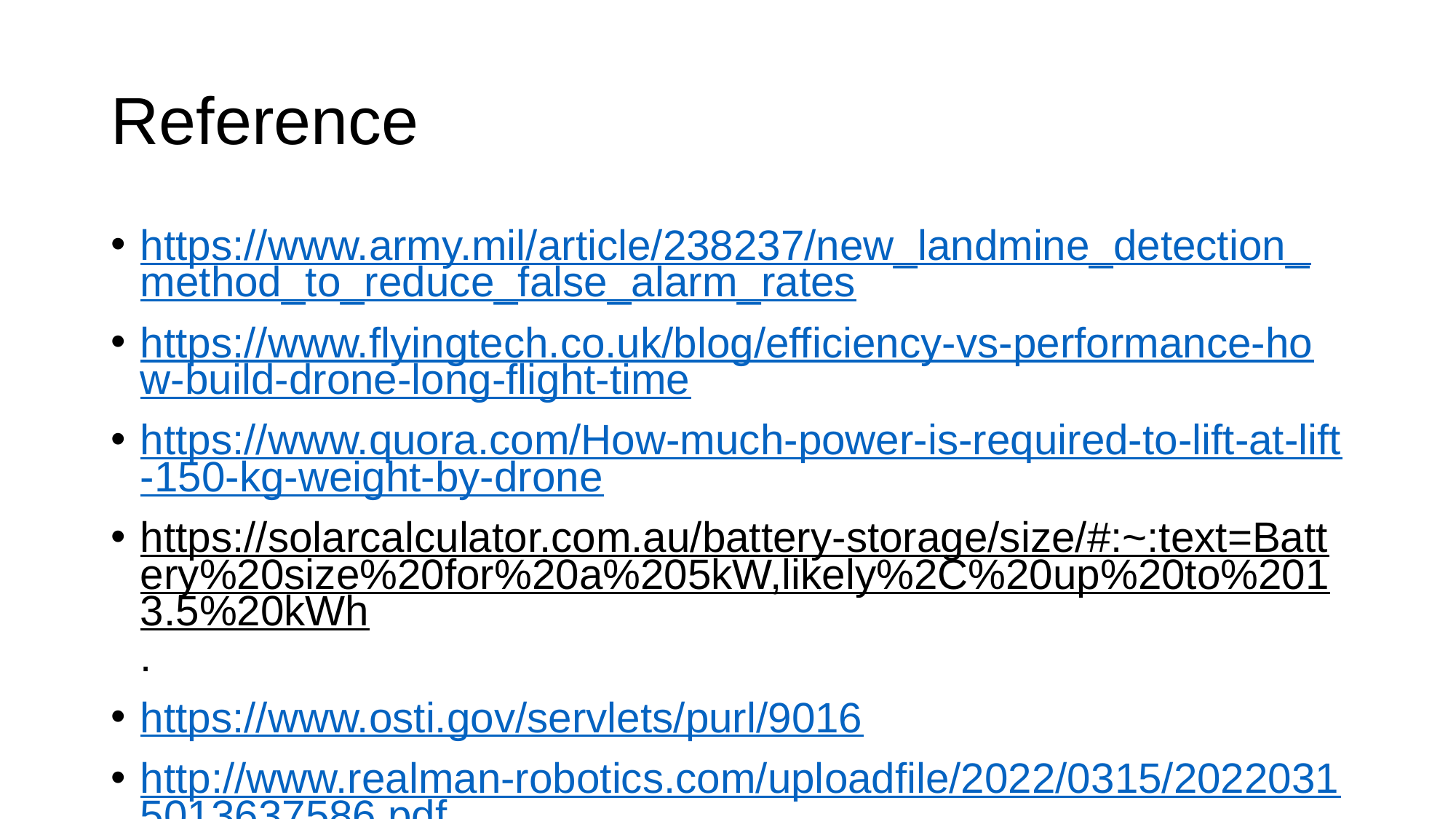

# Reference
https://www.army.mil/article/238237/new_landmine_detection_method_to_reduce_false_alarm_rates
https://www.flyingtech.co.uk/blog/efficiency-vs-performance-how-build-drone-long-flight-time
https://www.quora.com/How-much-power-is-required-to-lift-at-lift-150-kg-weight-by-drone
https://solarcalculator.com.au/battery-storage/size/#:~:text=Battery%20size%20for%20a%205kW,likely%2C%20up%20to%2013.5%20kWh.
https://www.osti.gov/servlets/purl/9016
http://www.realman-robotics.com/uploadfile/2022/0315/20220315013637586.pdf